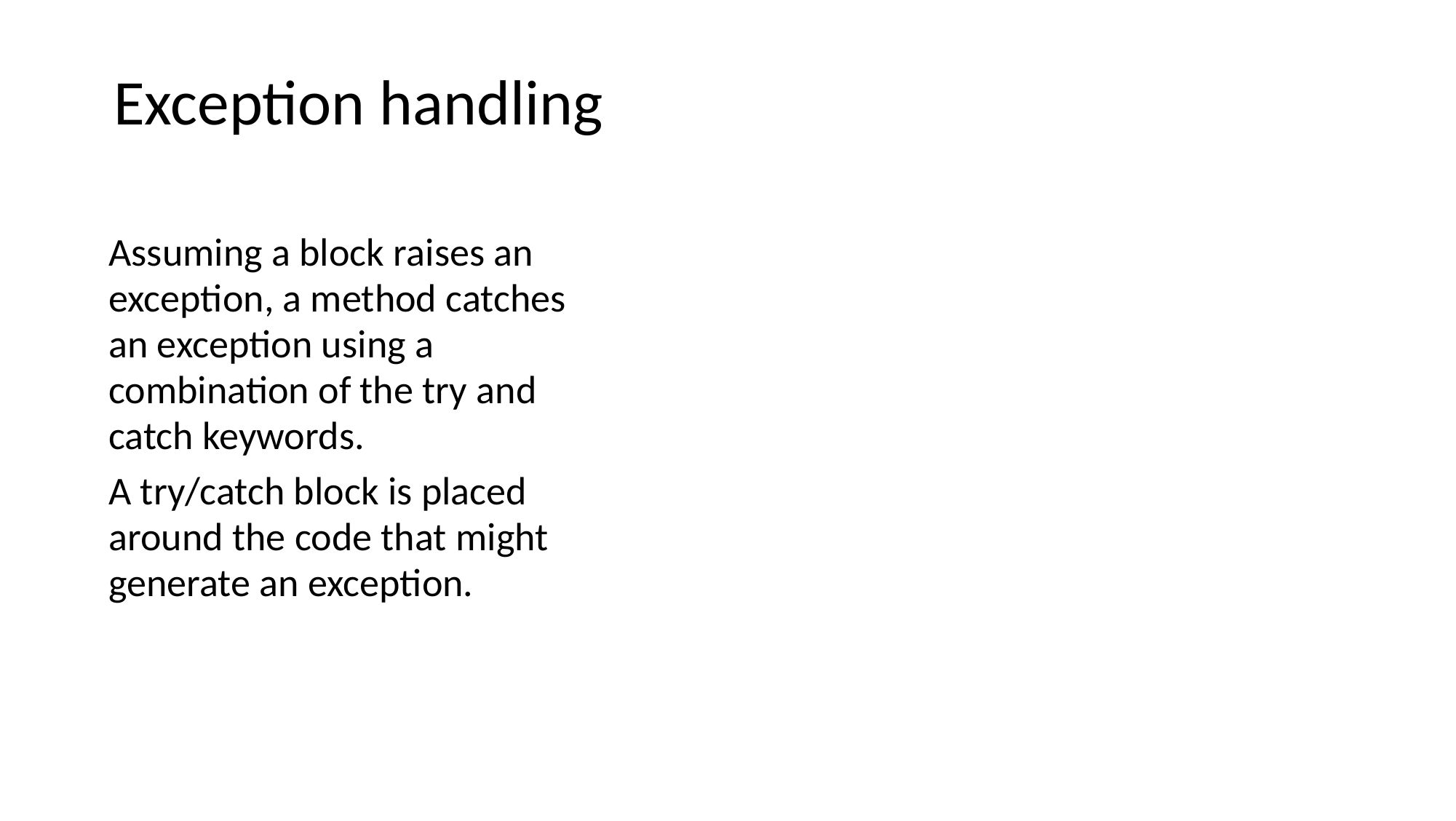

Exception handling
Assuming a block raises an exception, a method catches an exception using a combination of the try and catch keywords.
A try/catch block is placed around the code that might generate an exception.